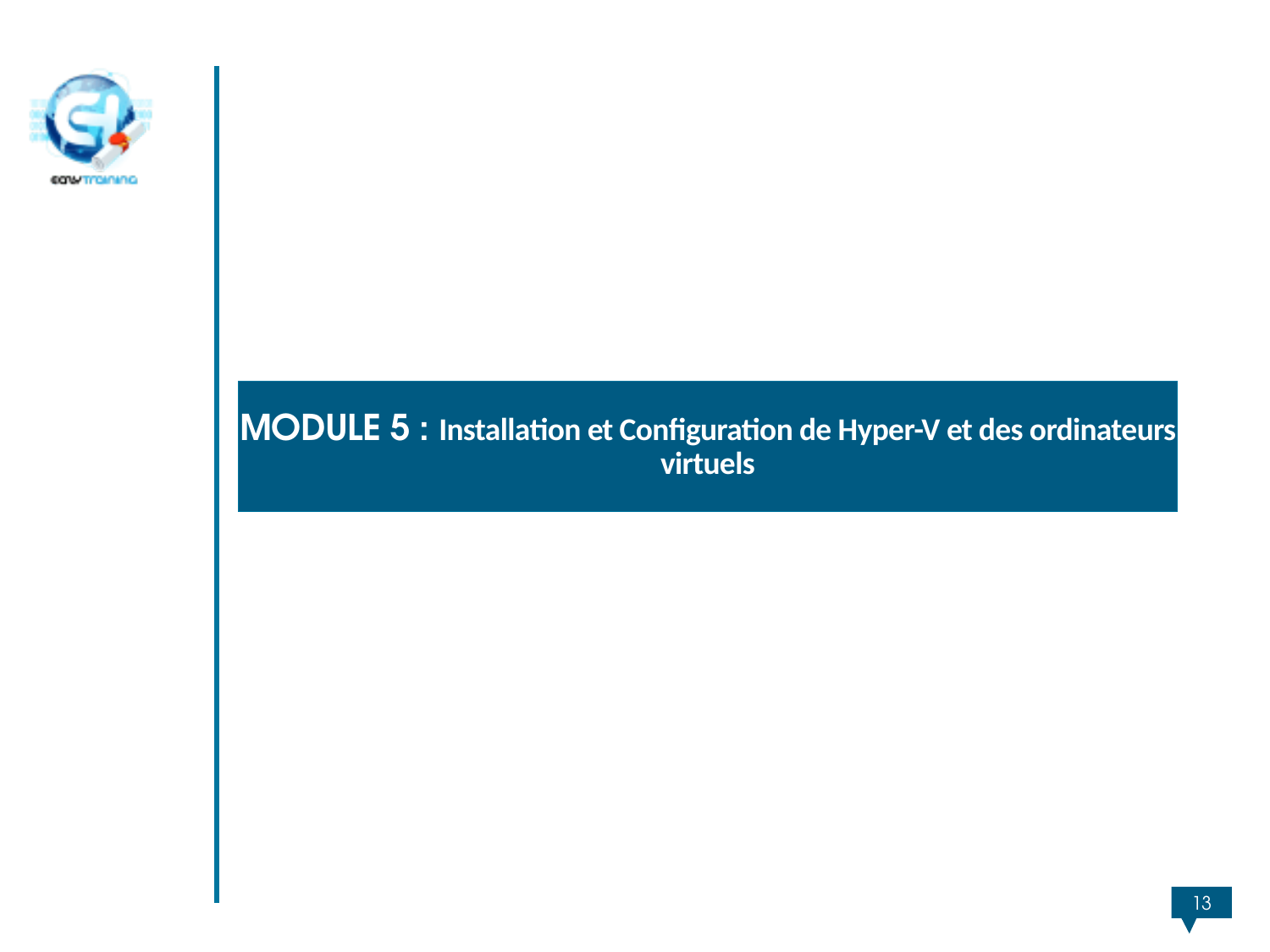

# MODULE 5 : Installation et Configuration de Hyper-V et des ordinateurs virtuels